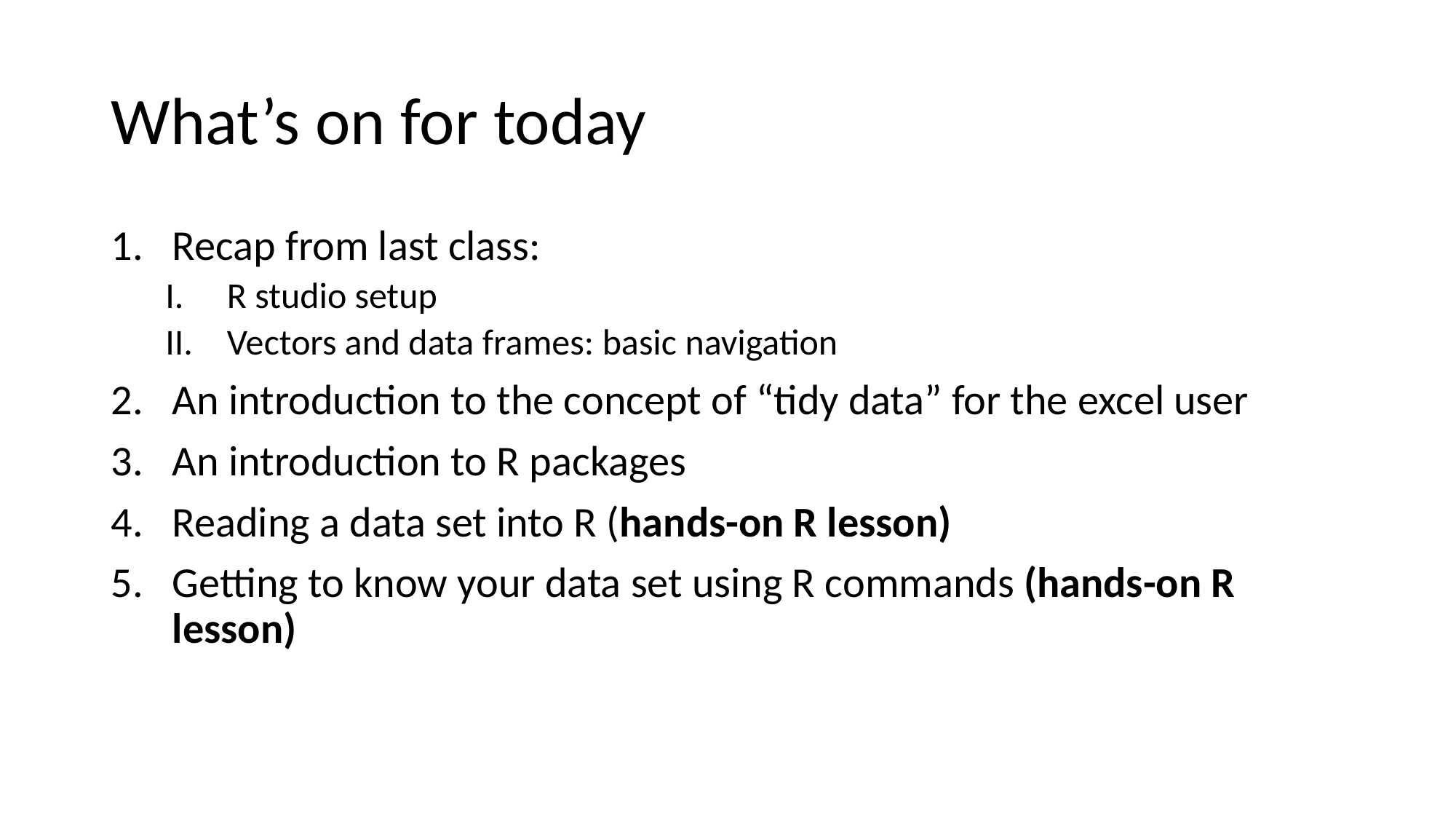

# What’s on for today
Recap from last class:
R studio setup
Vectors and data frames: basic navigation
An introduction to the concept of “tidy data” for the excel user
An introduction to R packages
Reading a data set into R (hands-on R lesson)
Getting to know your data set using R commands (hands-on R lesson)